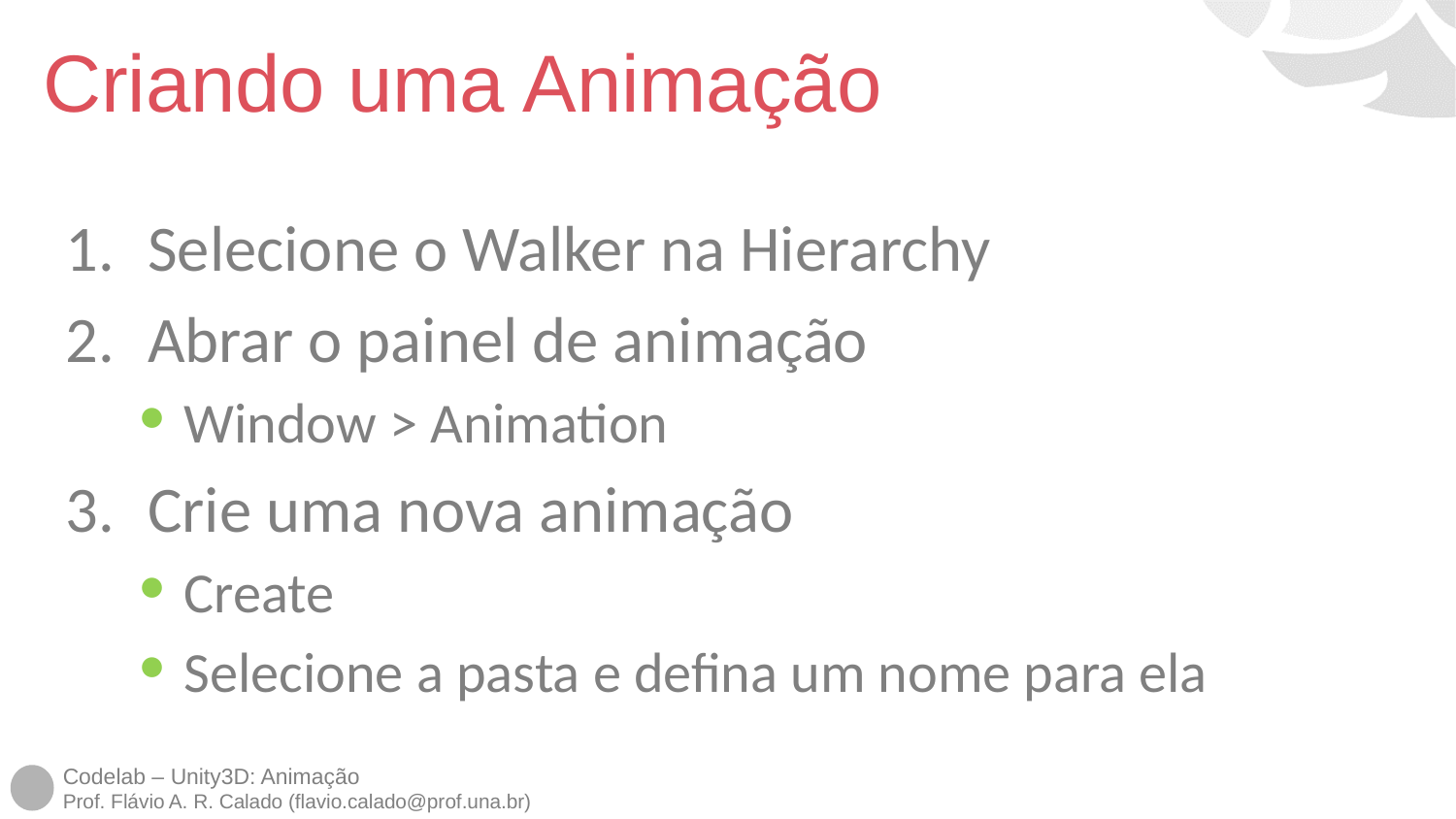

# Criando uma Animação
Selecione o Walker na Hierarchy
Abrar o painel de animação
Window > Animation
Crie uma nova animação
Create
Selecione a pasta e defina um nome para ela